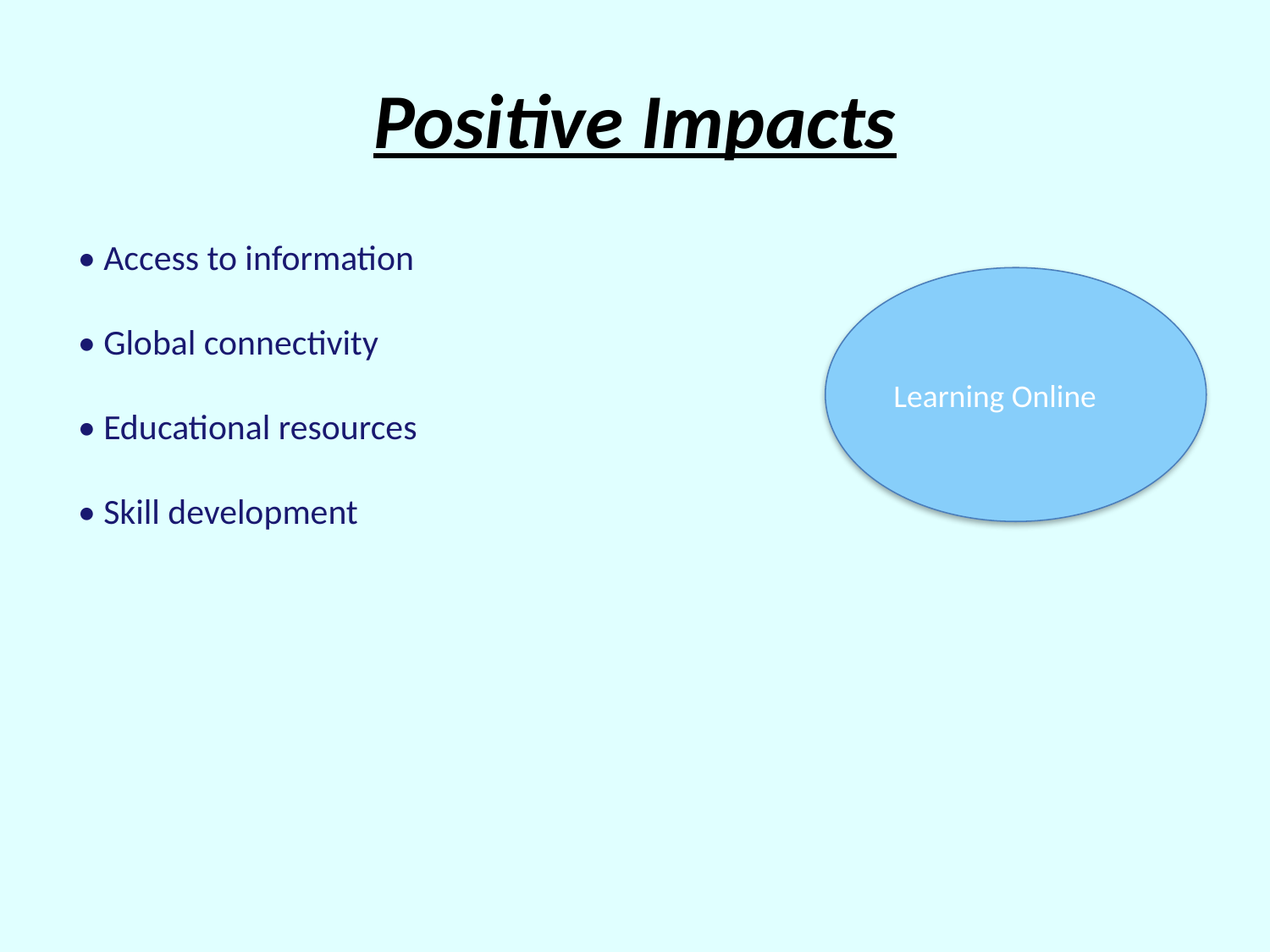

# Positive Impacts

• Access to information

• Global connectivity

• Educational resources

• Skill development
Learning Online